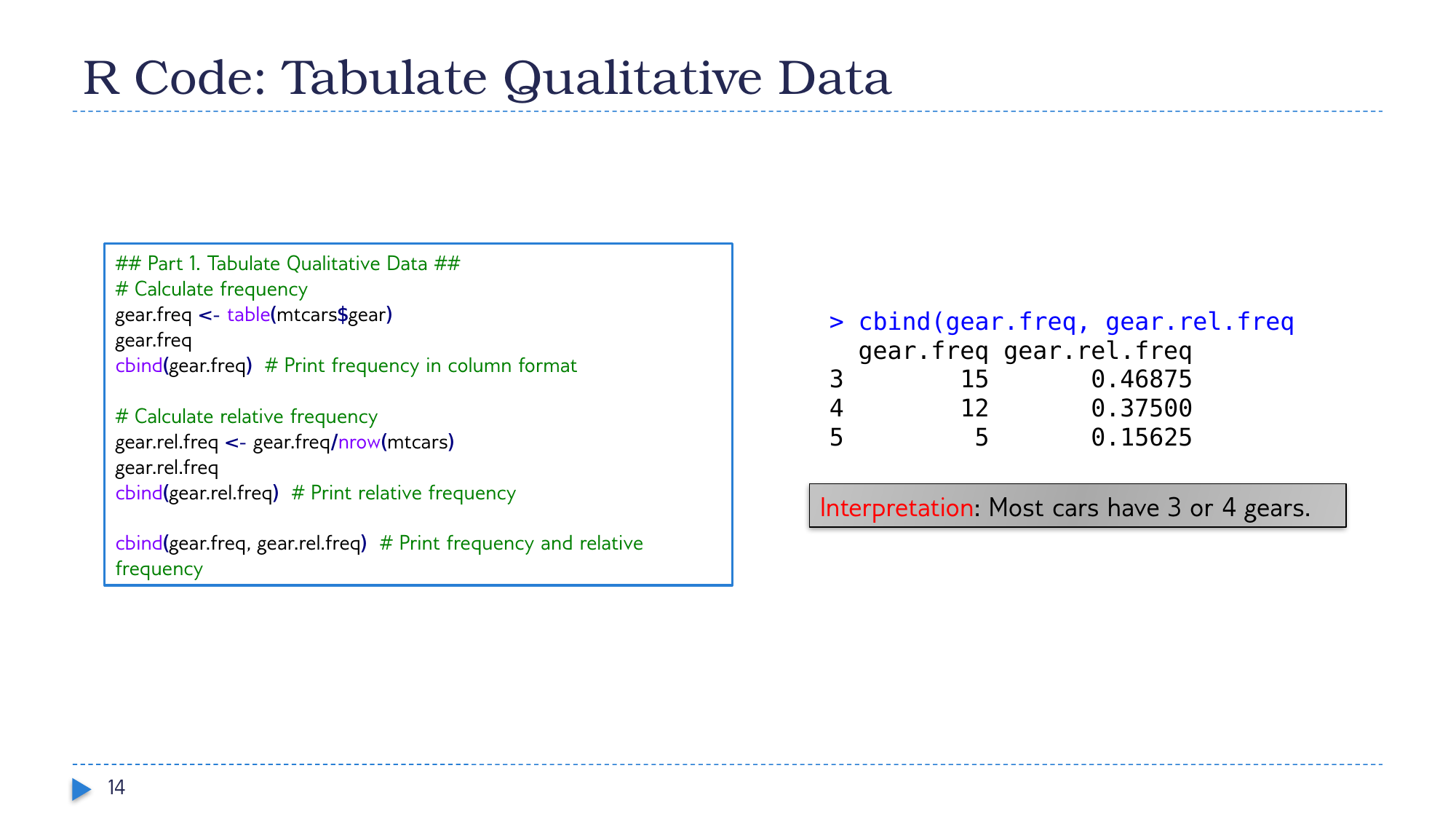

# R Code: Tabulate Qualitative Data
## Part 1. Tabulate Qualitative Data ##
# Calculate frequency
gear.freq <- table(mtcars$gear)
gear.freq
cbind(gear.freq)  # Print frequency in column format

# Calculate relative frequency
gear.rel.freq <- gear.freq/nrow(mtcars)
gear.rel.freq
cbind(gear.rel.freq)  # Print relative frequency

cbind(gear.freq, gear.rel.freq)  # Print frequency and relative frequency
> cbind(gear.freq, gear.rel.freq
  gear.freq gear.rel.freq
3        15       0.46875
4        12       0.37500
5         5       0.15625
Interpretation: Most cars have 3 or 4 gears.
14